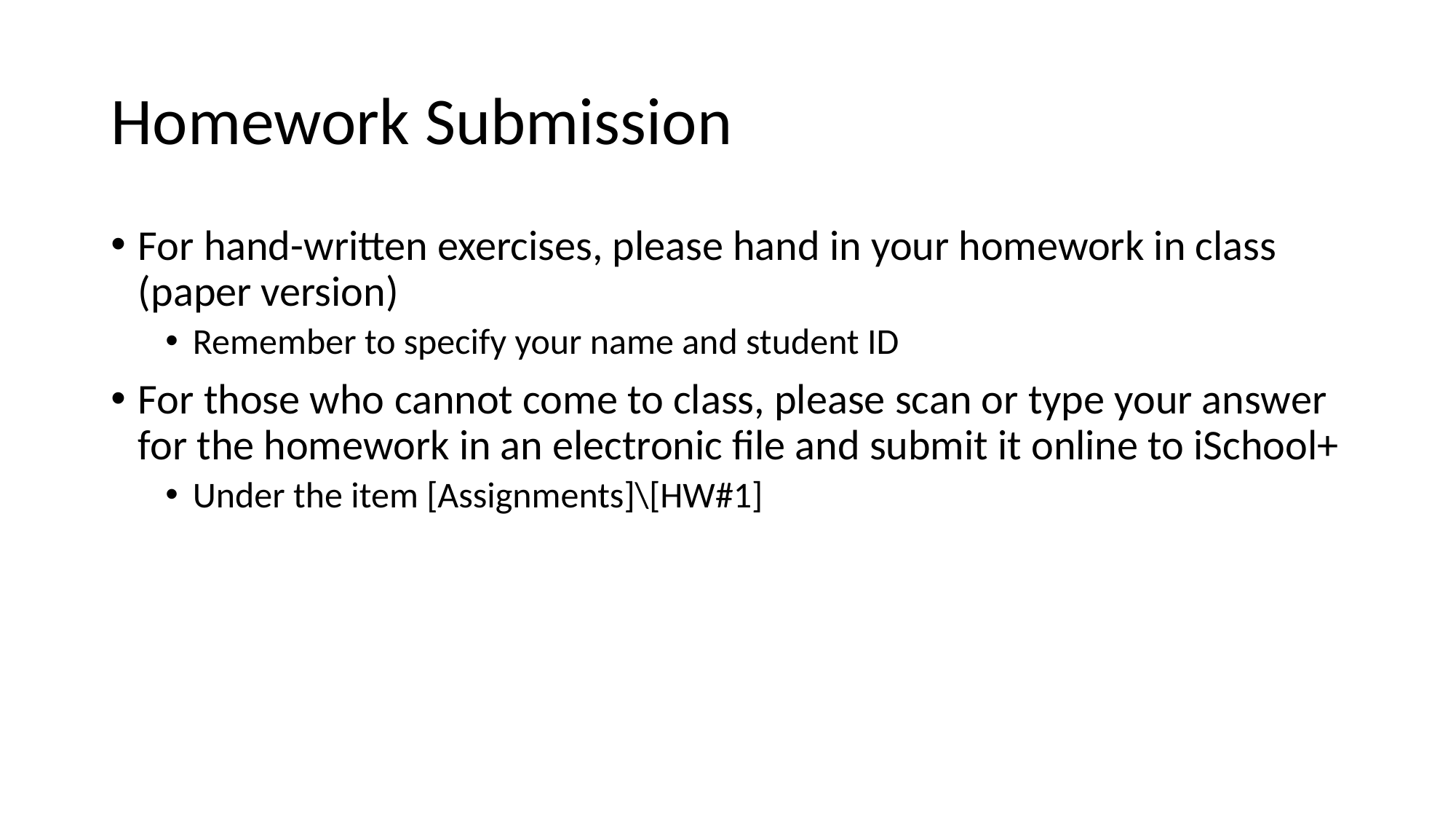

# Homework Submission
For hand-written exercises, please hand in your homework in class (paper version)
Remember to specify your name and student ID
For those who cannot come to class, please scan or type your answer for the homework in an electronic file and submit it online to iSchool+
Under the item [Assignments]\[HW#1]